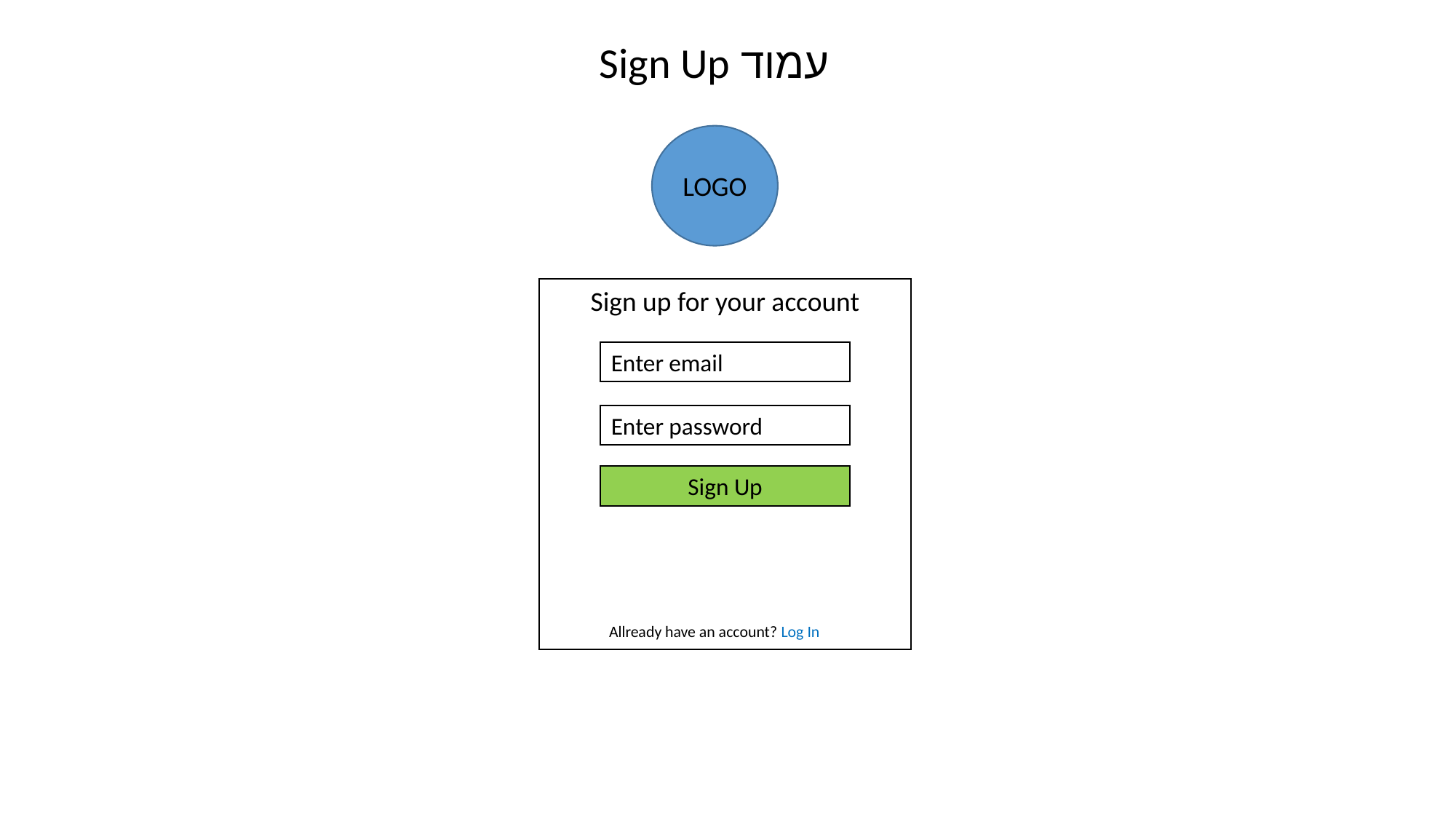

עמוד Sign Up

LOGO
Sign up for your account

Enter email
Enter password
Sign Up
Allready have an account? Log In